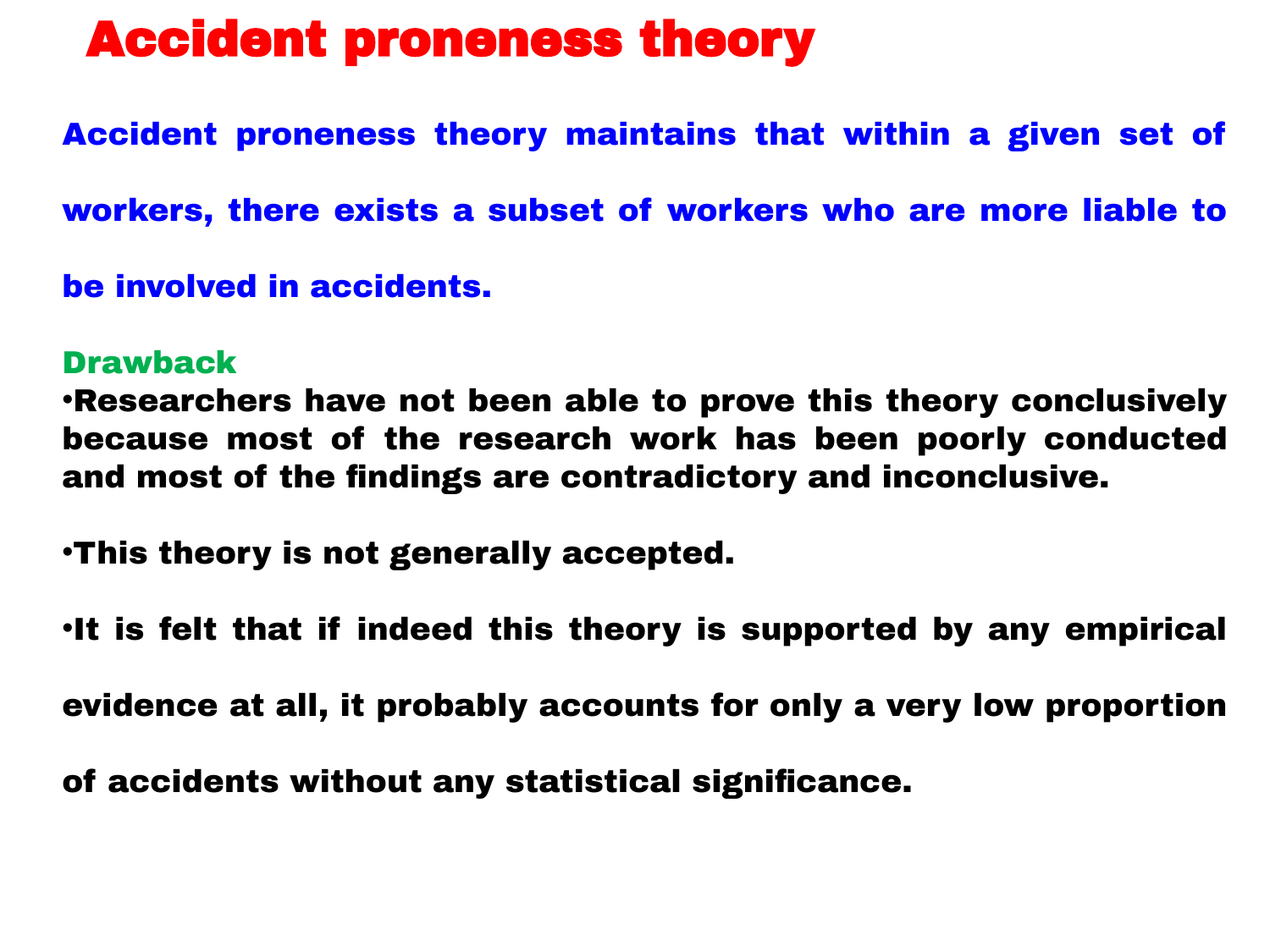

Accident proneness theory
Accident proneness theory maintains that within a given set of workers, there exists a subset of workers who are more liable to be involved in accidents.
Drawback
Researchers have not been able to prove this theory conclusively because most of the research work has been poorly conducted and most of the findings are contradictory and inconclusive.
This theory is not generally accepted.
It is felt that if indeed this theory is supported by any empirical evidence at all, it probably accounts for only a very low proportion of accidents without any statistical significance.